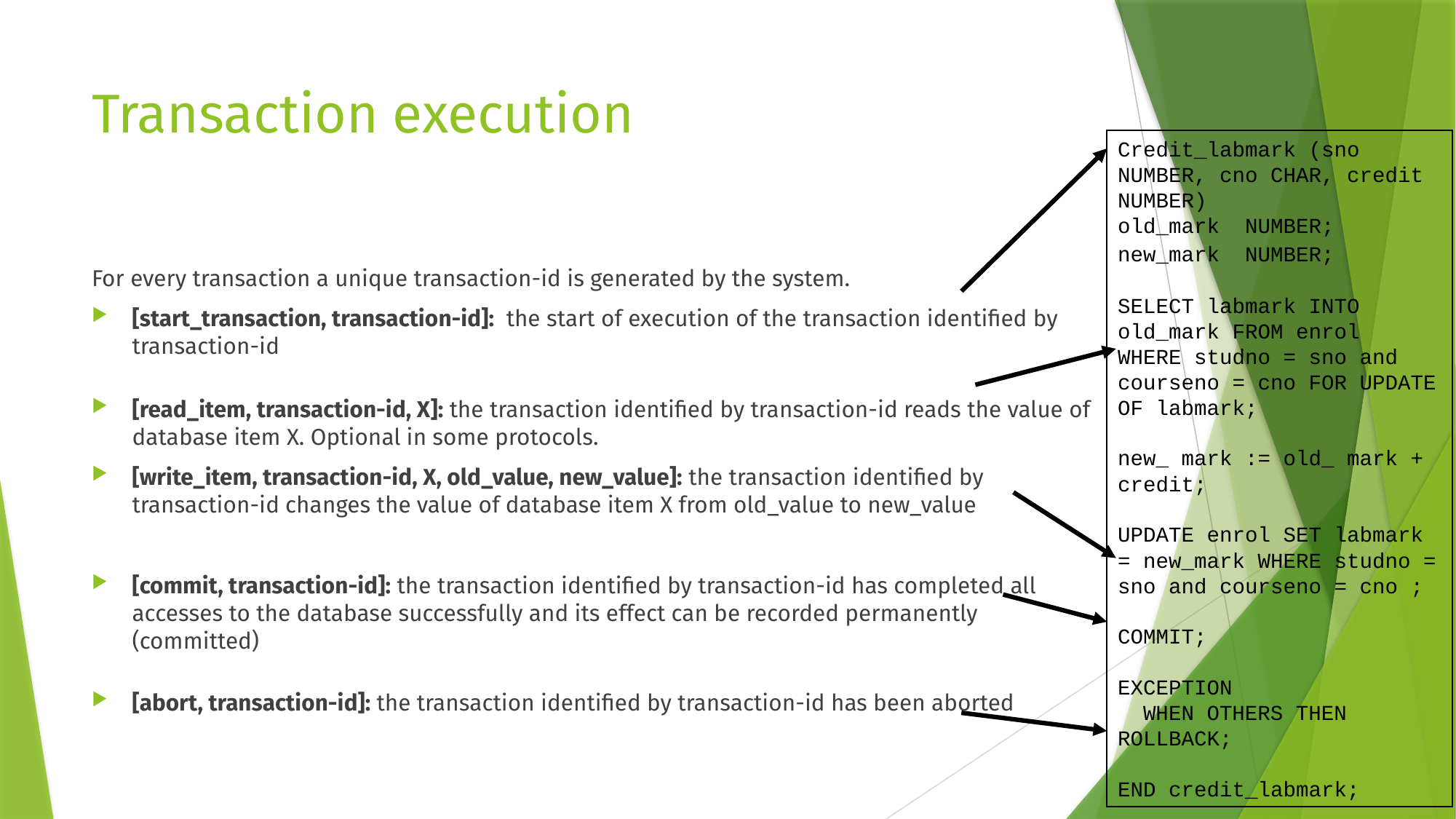

# Transaction execution
Credit_labmark (sno NUMBER, cno CHAR, credit NUMBER)
old_mark  NUMBER;
new_mark  NUMBER;

SELECT labmark INTO old_mark FROM enrol
WHERE studno = sno and courseno = cno FOR UPDATE OF labmark;

new_ mark := old_ mark + credit;

UPDATE enrol SET labmark = new_mark WHERE studno = sno and courseno = cno ;

COMMIT;

EXCEPTION
  WHEN OTHERS THEN  ROLLBACK;

END credit_labmark;

For every transaction a unique transaction-id is generated by the system.
[start_transaction, transaction-id]:  the start of execution of the transaction identified by transaction-id

[read_item, transaction-id, X]: the transaction identified by transaction-id reads the value of database item X. Optional in some protocols.
[write_item, transaction-id, X, old_value, new_value]: the transaction identified by transaction-id changes the value of database item X from old_value to new_value

[commit, transaction-id]: the transaction identified by transaction-id has completed all accesses to the database successfully and its effect can be recorded permanently (committed)

[abort, transaction-id]: the transaction identified by transaction-id has been aborted